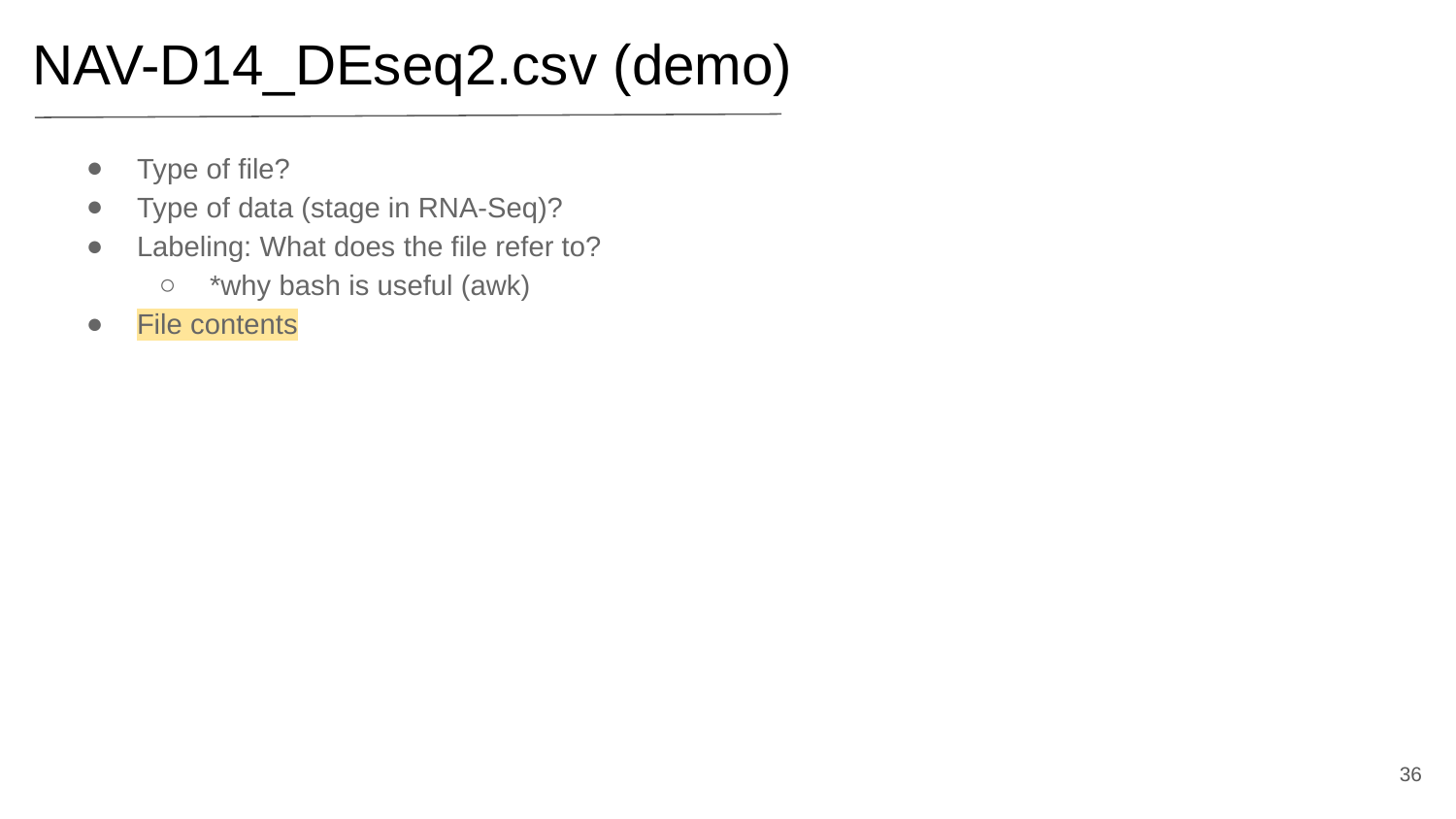

NAV-D14_DEseq2.csv (demo)

Type of file?
Type of data (stage in RNA-Seq)?
Labeling: What does the file refer to?
*why bash is useful (awk)
File contents
36